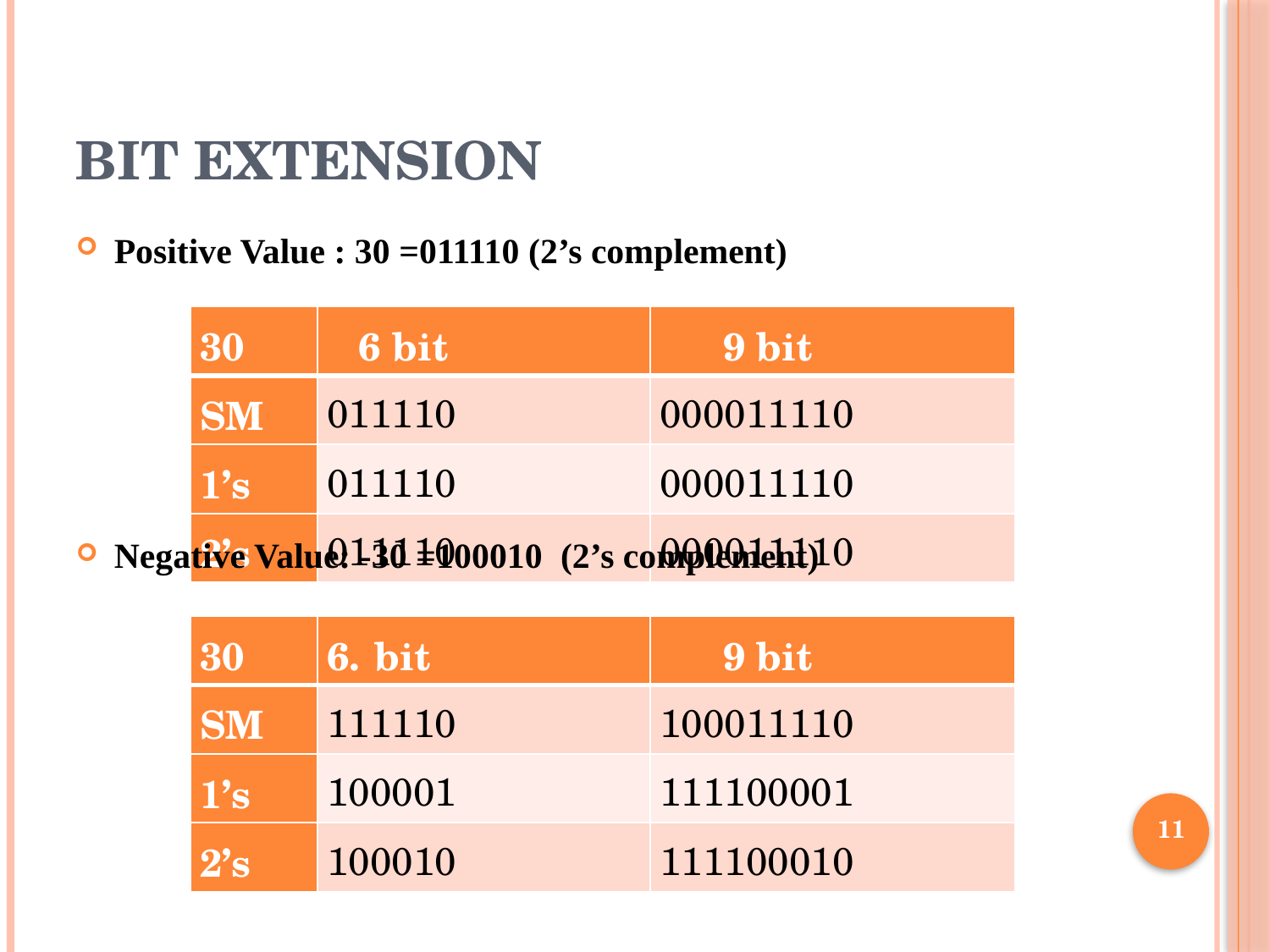

# Bit Extension
Positive Value : 30 =011110 (2’s complement)
| 30 | 6 bit | 9 bit |
| --- | --- | --- |
| SM | 011110 | 000011110 |
| 1’s | 011110 | 000011110 |
| 2’s | 011110 | 000011110 |
Negative Value: -30 =100010  (2’s complement)
| 30 | bit | 9 bit |
| --- | --- | --- |
| SM | 111110 | 100011110 |
| 1’s | 100001 | 111100001 |
| 2’s | 100010 | 111100010 |
11